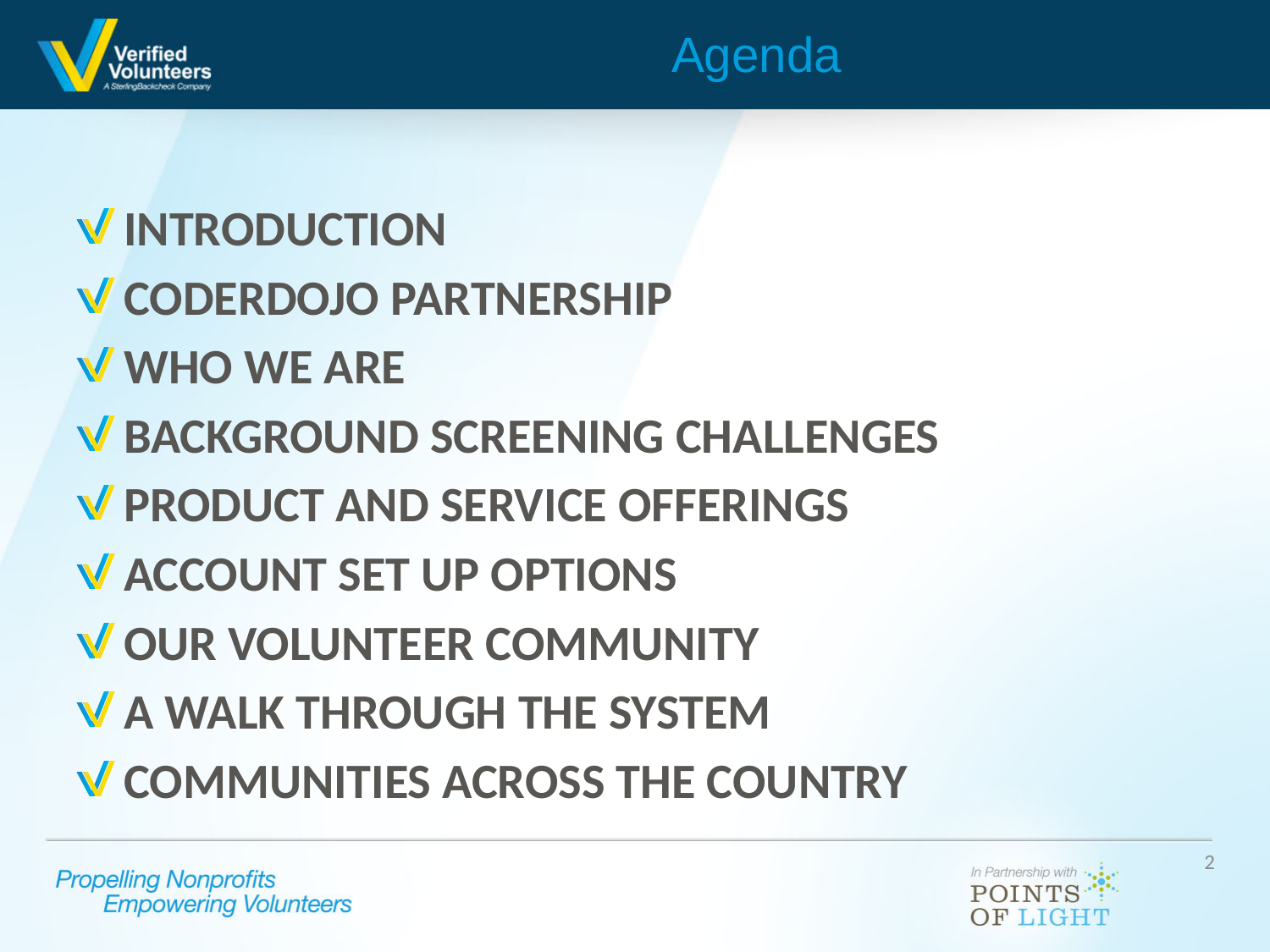

# Agenda
INTRODUCTION
CODERDOJO PARTNERSHIP
WHO WE ARE
BACKGROUND SCREENING CHALLENGES
PRODUCT AND SERVICE OFFERINGS
ACCOUNT SET UP OPTIONS
OUR VOLUNTEER COMMUNITY
A WALK THROUGH THE SYSTEM
COMMUNITIES ACROSS THE COUNTRY

2